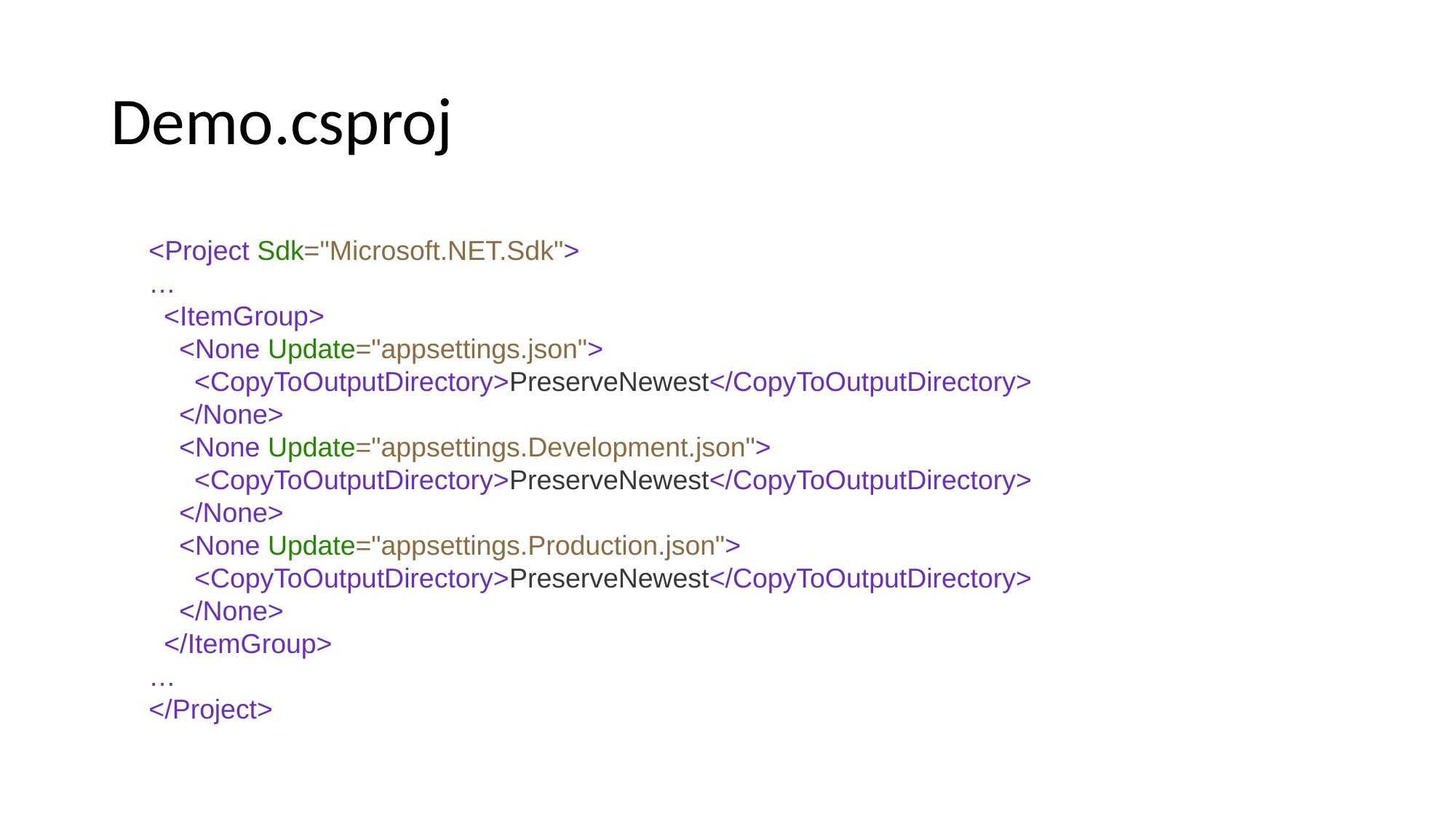

# Demo.csproj

<Project Sdk="Microsoft.NET.Sdk">
…
  <ItemGroup>
    <None Update="appsettings.json">
      <CopyToOutputDirectory>PreserveNewest</CopyToOutputDirectory>
    </None>
    <None Update="appsettings.Development.json">
      <CopyToOutputDirectory>PreserveNewest</CopyToOutputDirectory>
    </None>
    <None Update="appsettings.Production.json">
      <CopyToOutputDirectory>PreserveNewest</CopyToOutputDirectory>
    </None>
  </ItemGroup>
…
</Project>